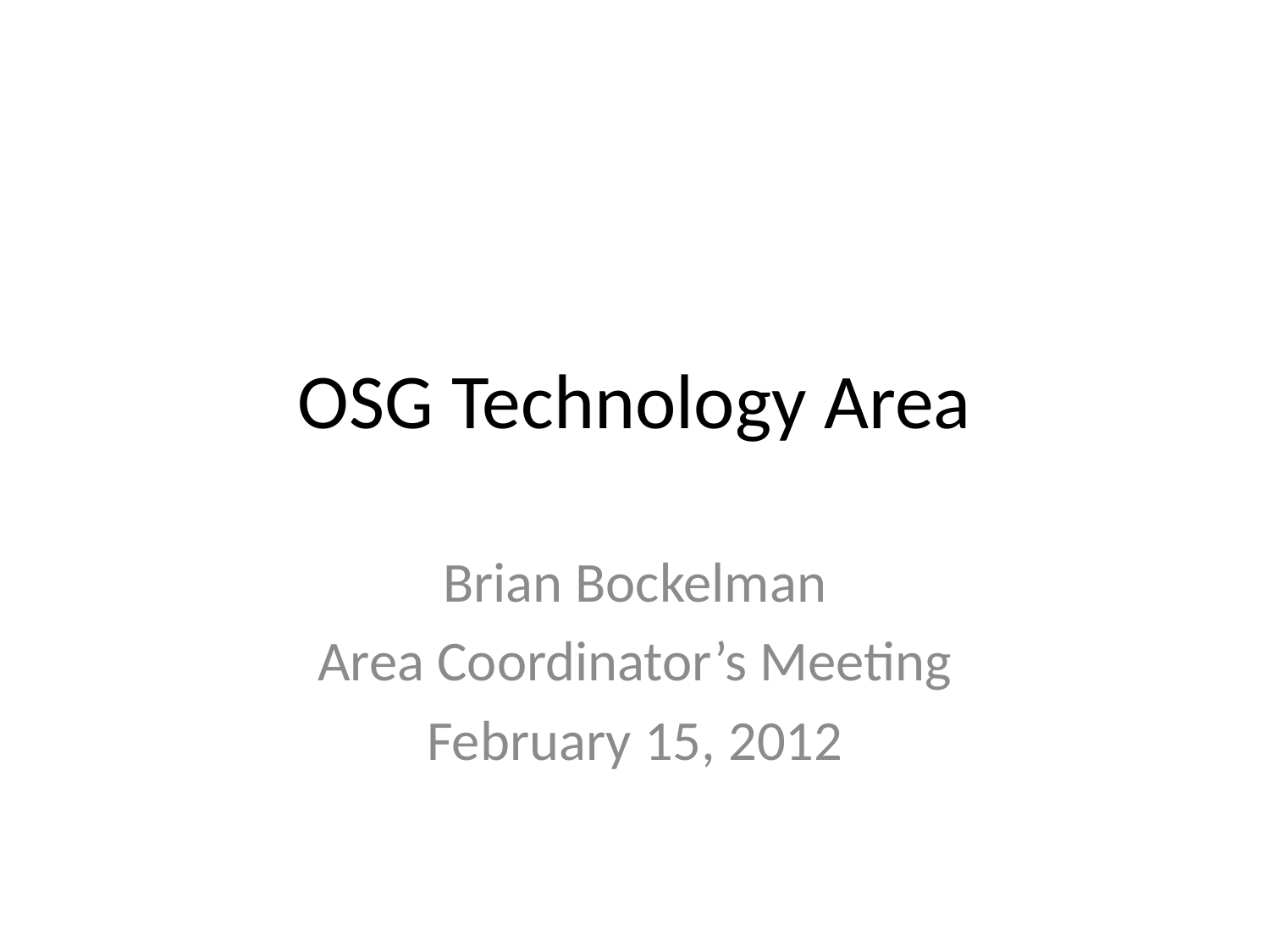

# OSG Technology Area
Brian Bockelman
Area Coordinator’s Meeting
February 15, 2012